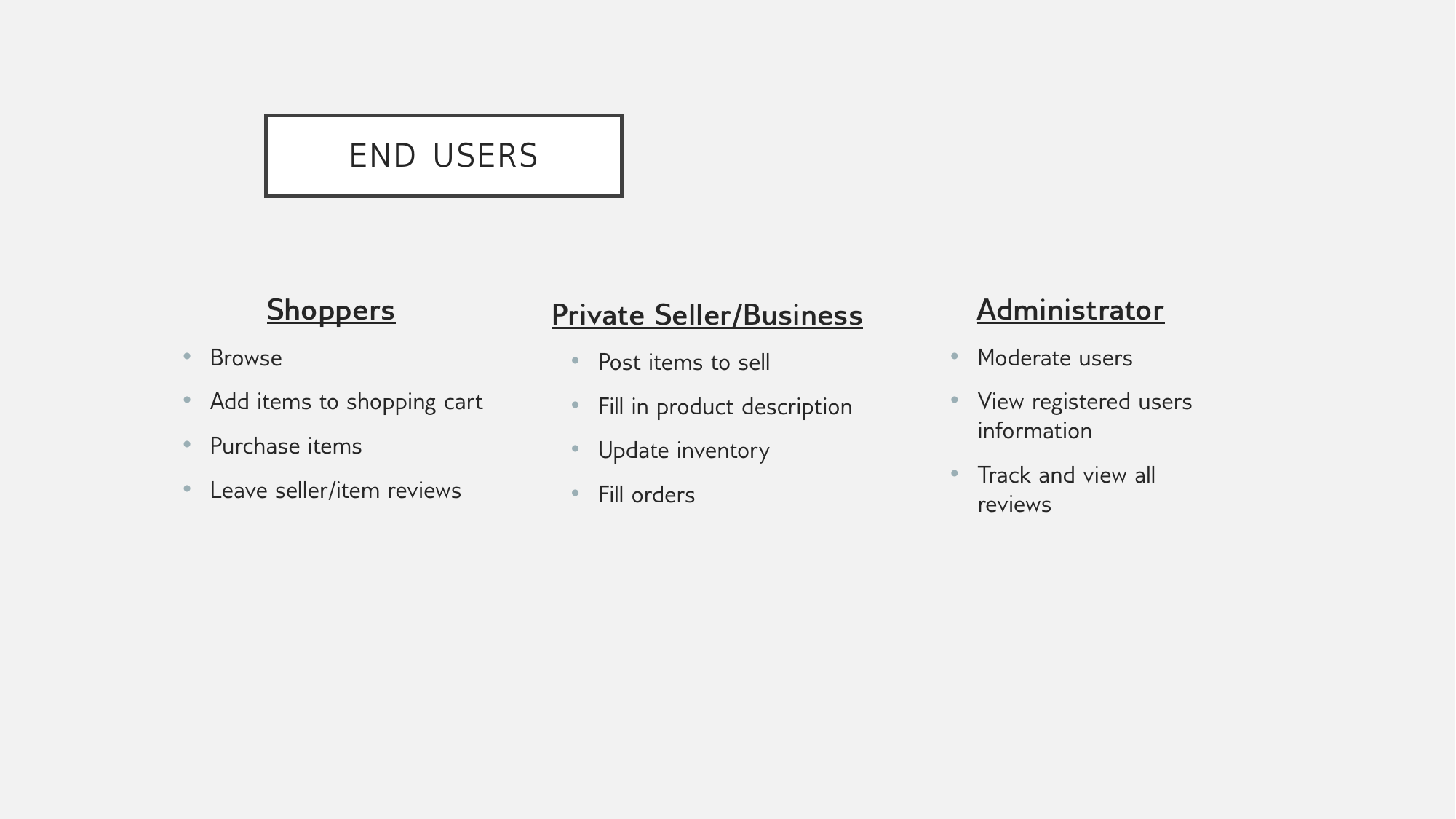

# End users
Shoppers
Browse
Add items to shopping cart
Purchase items
Leave seller/item reviews
Administrator
Moderate users
View registered users information
Track and view all reviews

Private Seller/Business
Post items to sell
Fill in product description
Update inventory
Fill orders